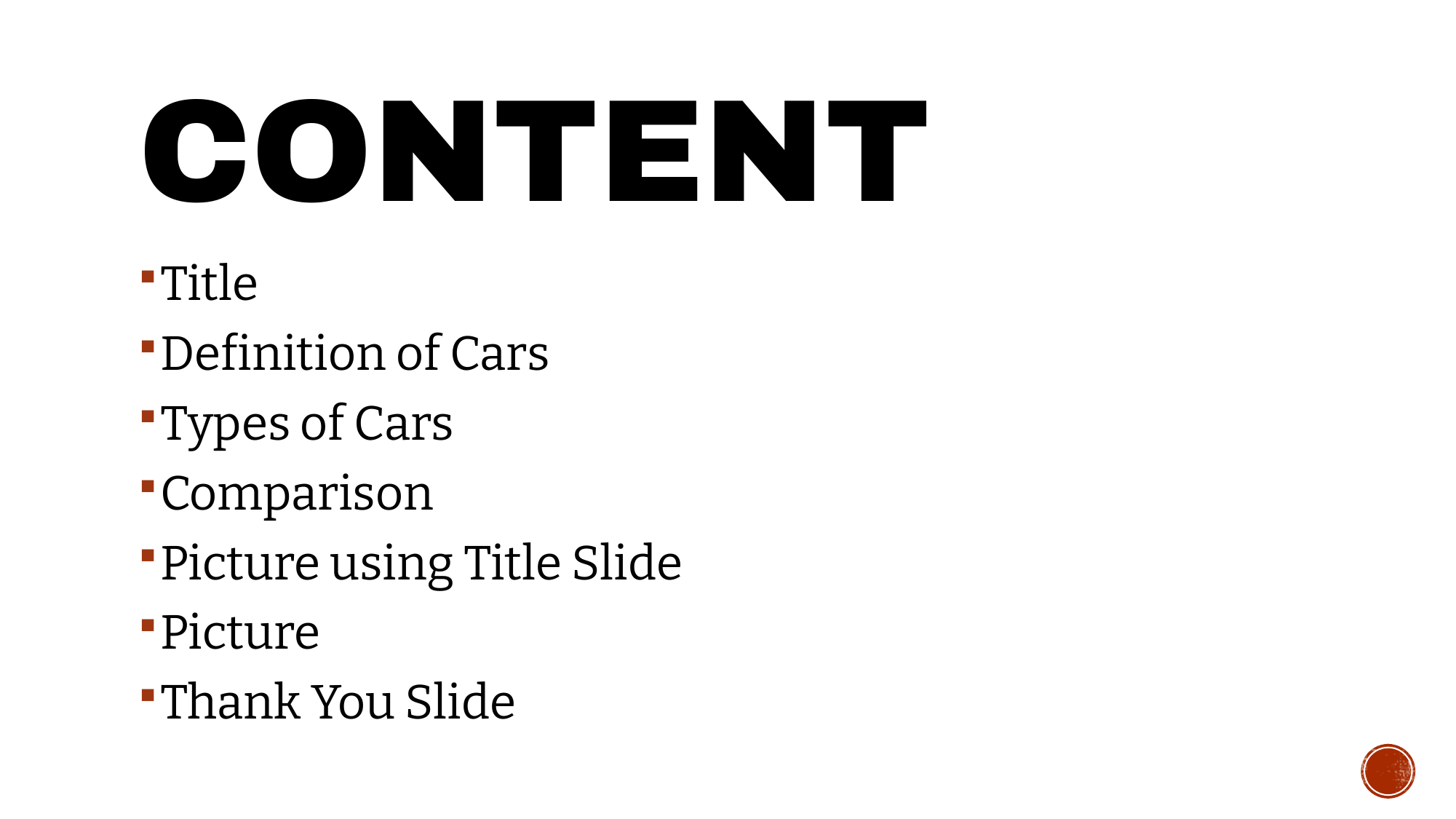

# Content
Title
Definition of Cars
Types of Cars
Comparison
Picture using Title Slide
Picture
Thank You Slide